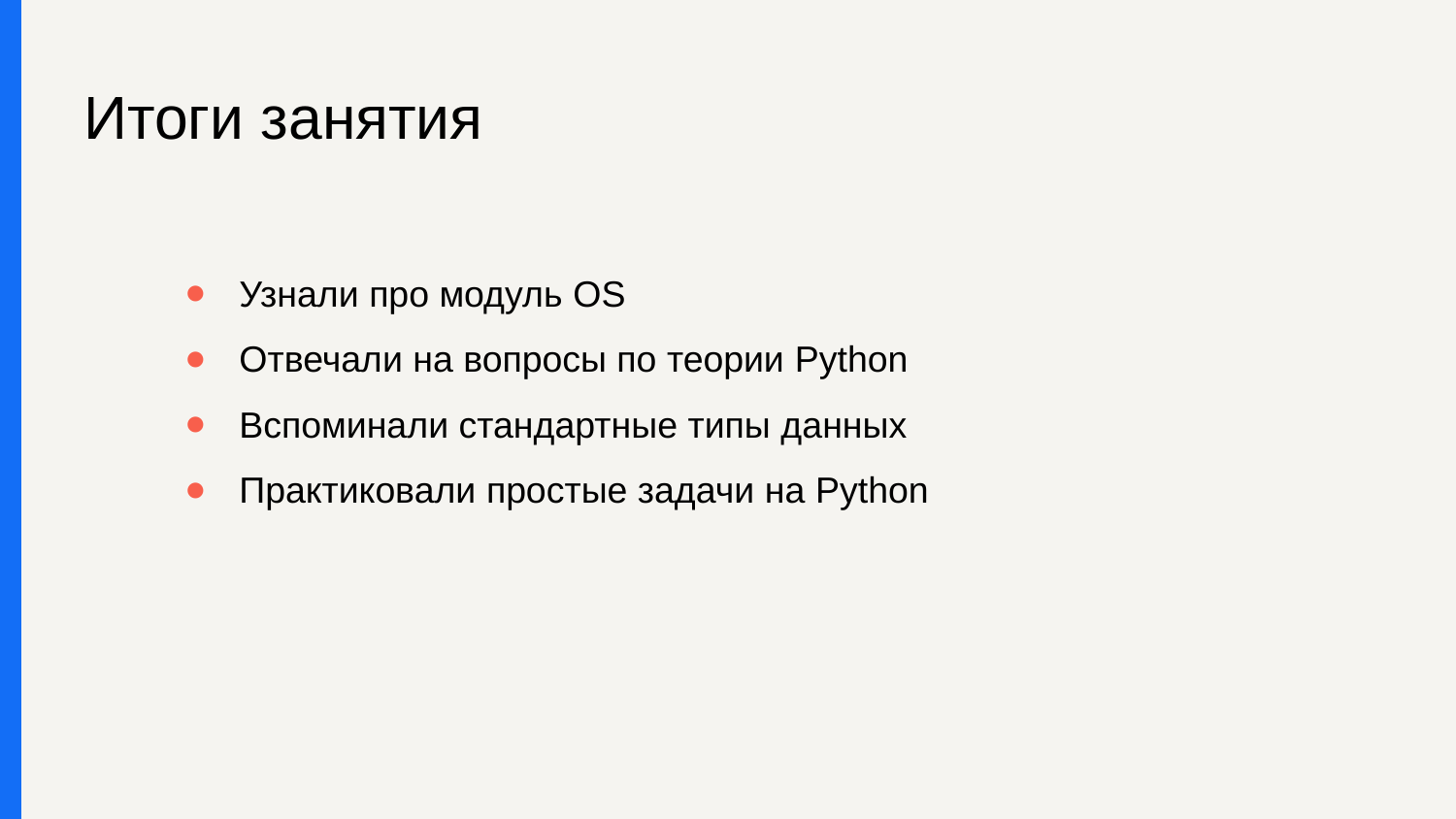

# Итоги занятия
Узнали про модуль OS
Отвечали на вопросы по теории Python
Вспоминали стандартные типы данных
Практиковали простые задачи на Python